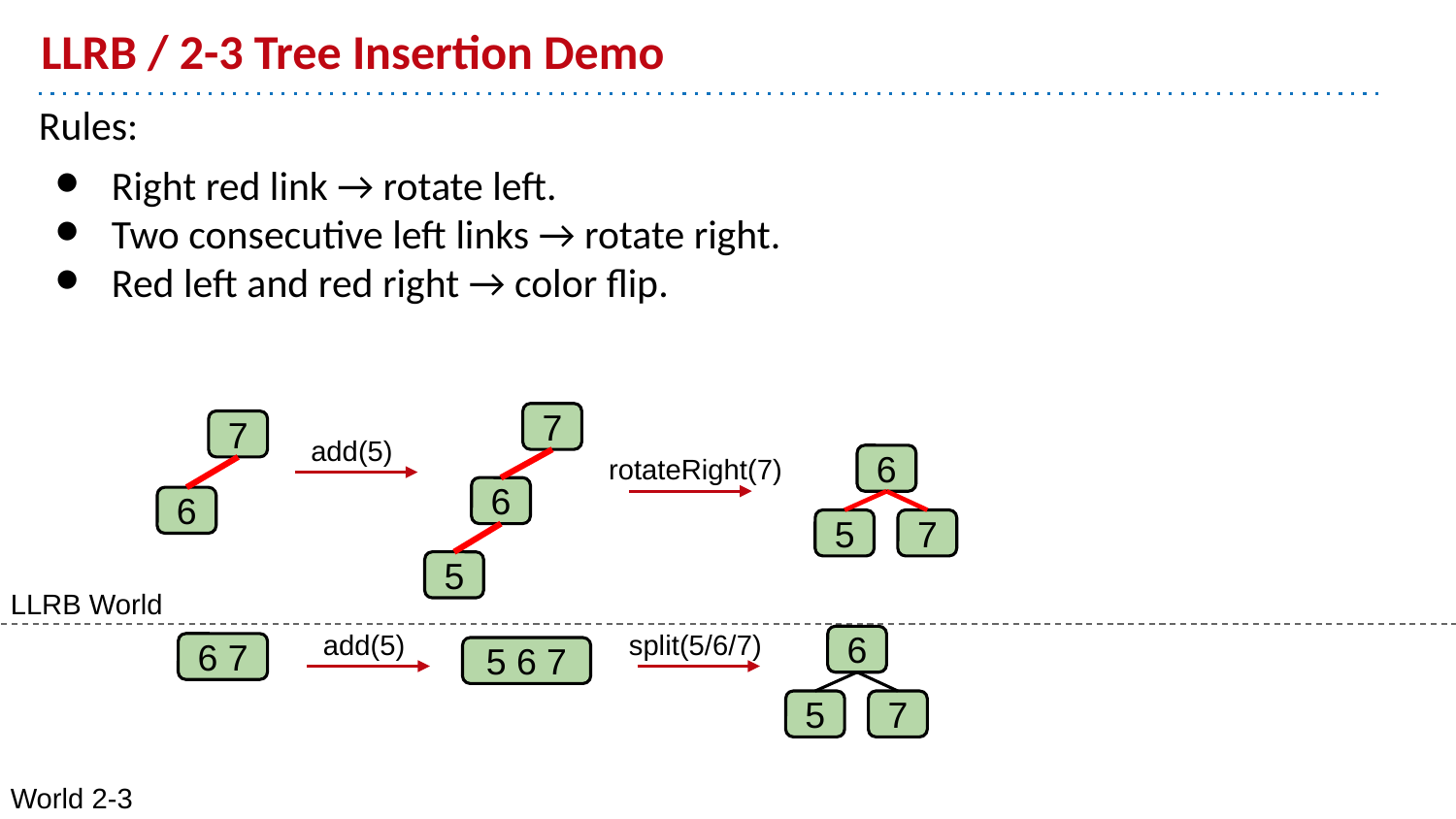

# LLRB / 2-3 Tree Insertion Demo
7
7
add(5)
rotateRight(7)
6
6
6
5
7
5
LLRB World
add(5)
split(5/6/7)
6
6 7
5 6 7
5
7
World 2-3